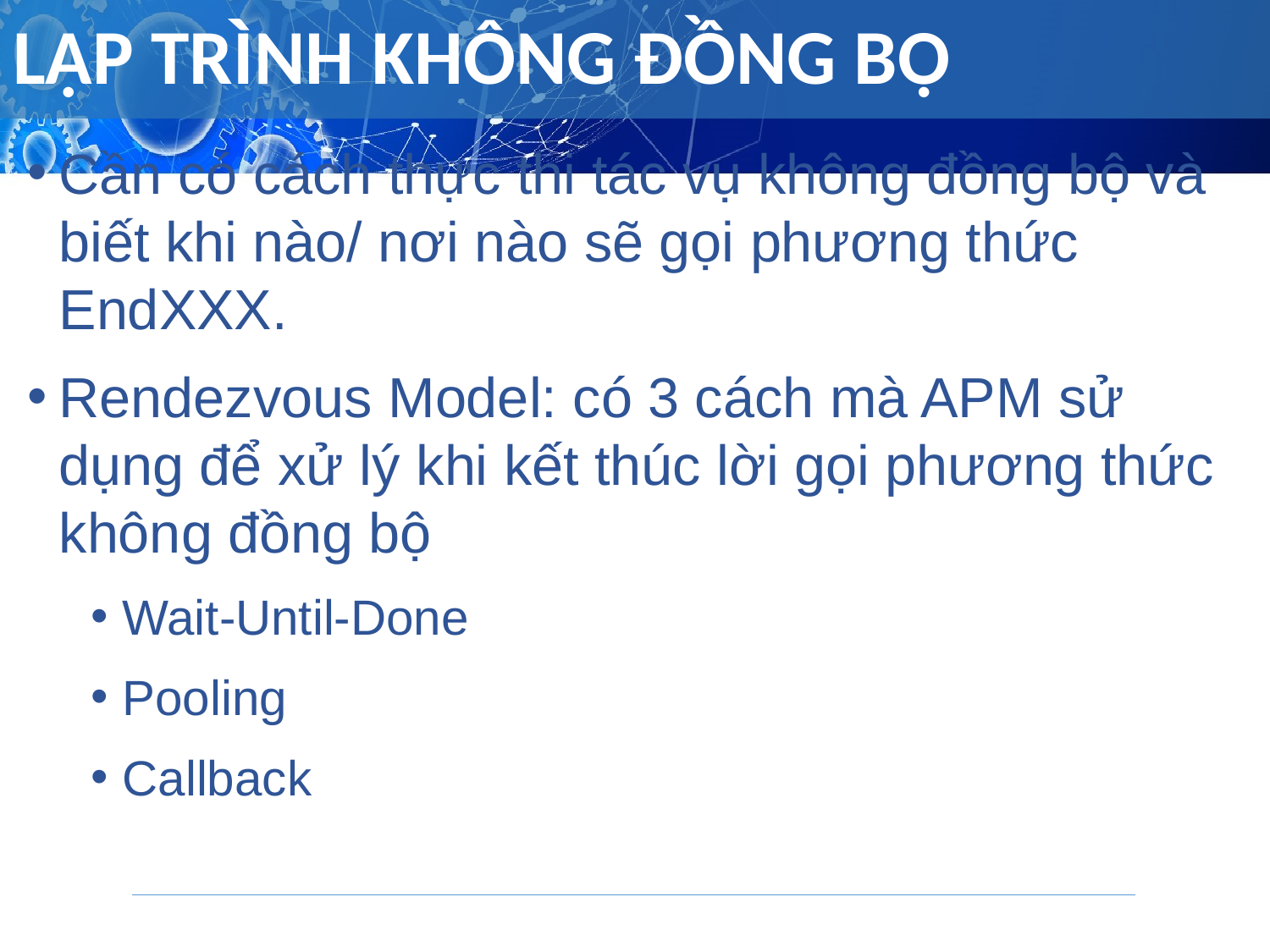

# LẬP TRÌNH KHÔNG ĐỒNG BỘ
Cần có cách thực thi tác vụ không đồng bộ và biết khi nào/ nơi nào sẽ gọi phương thức EndXXX.
Rendezvous Model: có 3 cách mà APM sử dụng để xử lý khi kết thúc lời gọi phương thức không đồng bộ
Wait-Until-Done
Pooling
Callback